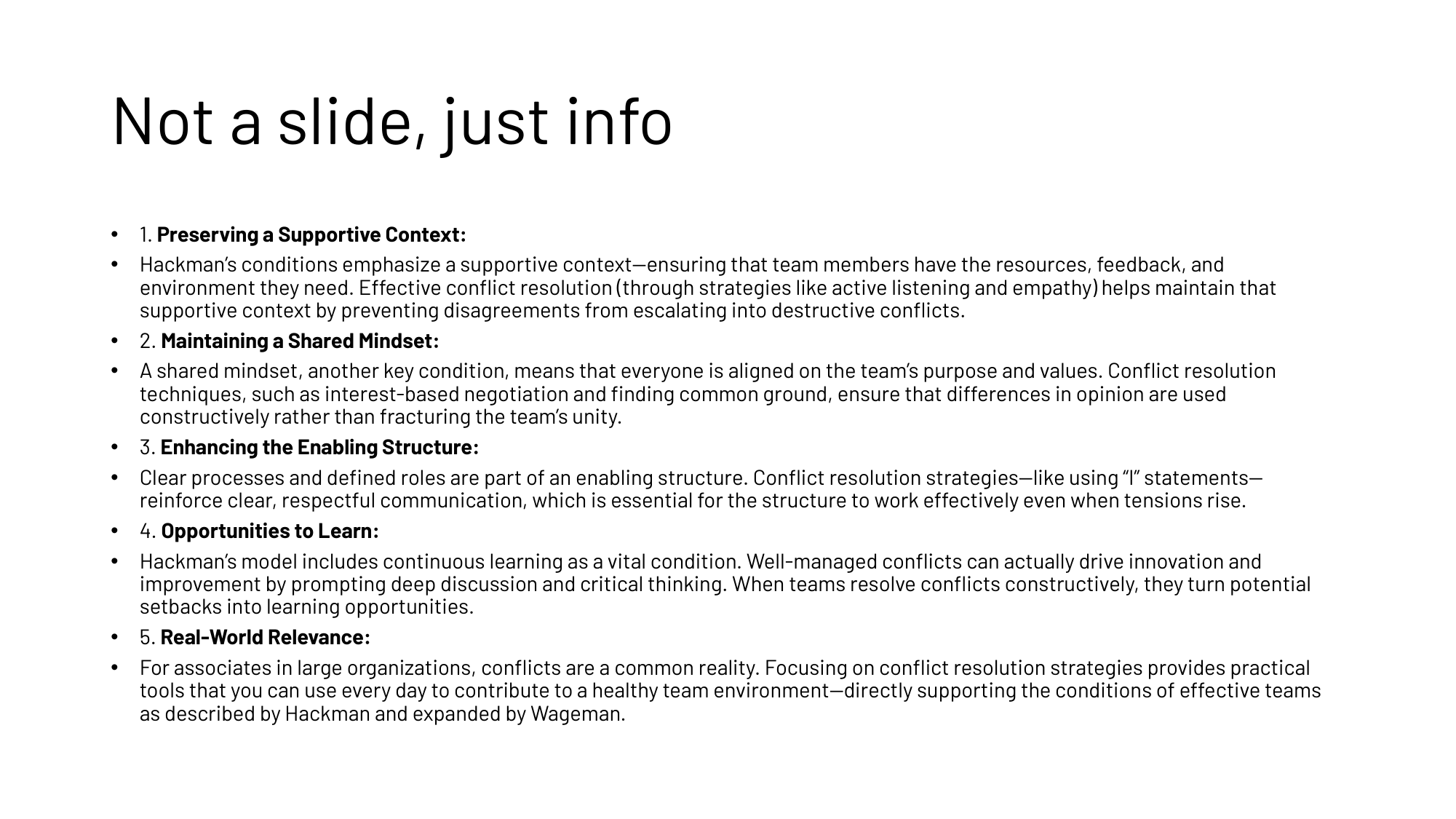

# Not a slide, just info
1. Preserving a Supportive Context:
Hackman’s conditions emphasize a supportive context—ensuring that team members have the resources, feedback, and environment they need. Effective conflict resolution (through strategies like active listening and empathy) helps maintain that supportive context by preventing disagreements from escalating into destructive conflicts.
2. Maintaining a Shared Mindset:
A shared mindset, another key condition, means that everyone is aligned on the team’s purpose and values. Conflict resolution techniques, such as interest-based negotiation and finding common ground, ensure that differences in opinion are used constructively rather than fracturing the team’s unity.
3. Enhancing the Enabling Structure:
Clear processes and defined roles are part of an enabling structure. Conflict resolution strategies—like using “I” statements—reinforce clear, respectful communication, which is essential for the structure to work effectively even when tensions rise.
4. Opportunities to Learn:
Hackman’s model includes continuous learning as a vital condition. Well-managed conflicts can actually drive innovation and improvement by prompting deep discussion and critical thinking. When teams resolve conflicts constructively, they turn potential setbacks into learning opportunities.
5. Real-World Relevance:
For associates in large organizations, conflicts are a common reality. Focusing on conflict resolution strategies provides practical tools that you can use every day to contribute to a healthy team environment—directly supporting the conditions of effective teams as described by Hackman and expanded by Wageman.